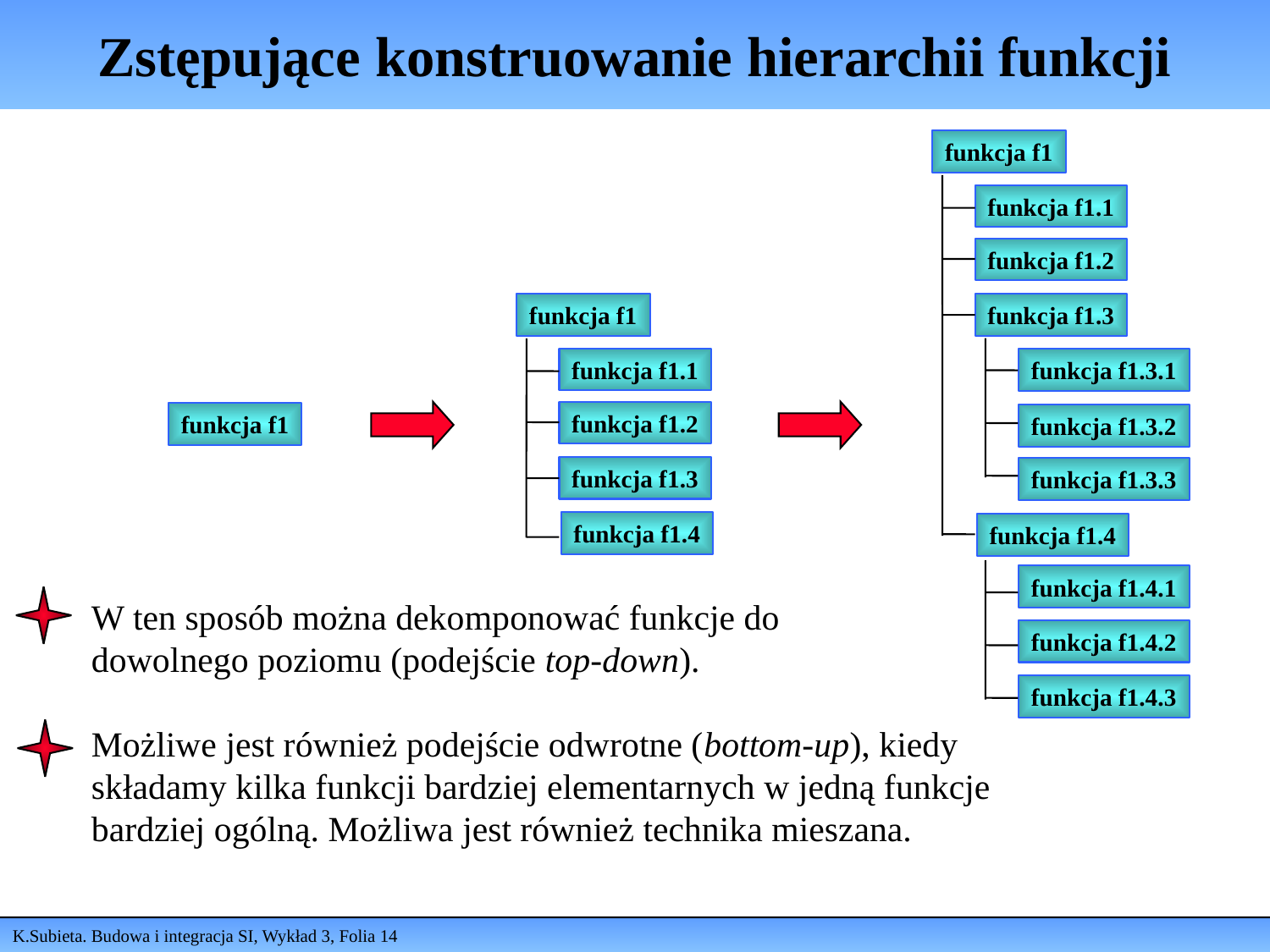

# Zstępujące konstruowanie hierarchii funkcji
funkcja f1

funkcja f1.1

funkcja f1.2

funkcja f1.3

funkcja f1.3.1
funkcja f1.3.2
funkcja f1.3.3
funkcja f1.4

funkcja f1.4.1
funkcja f1.4.2
funkcja f1.4.3
funkcja f1

funkcja f1.1

funkcja f1.2

funkcja f1

funkcja f1.3

funkcja f1.4

W ten sposób można dekomponować funkcje do
dowolnego poziomu (podejście top-down).

Możliwe jest również podejście odwrotne (bottom-up), kiedy składamy kilka funkcji bardziej elementarnych w jedną funkcje bardziej ogólną. Możliwa jest również technika mieszana.